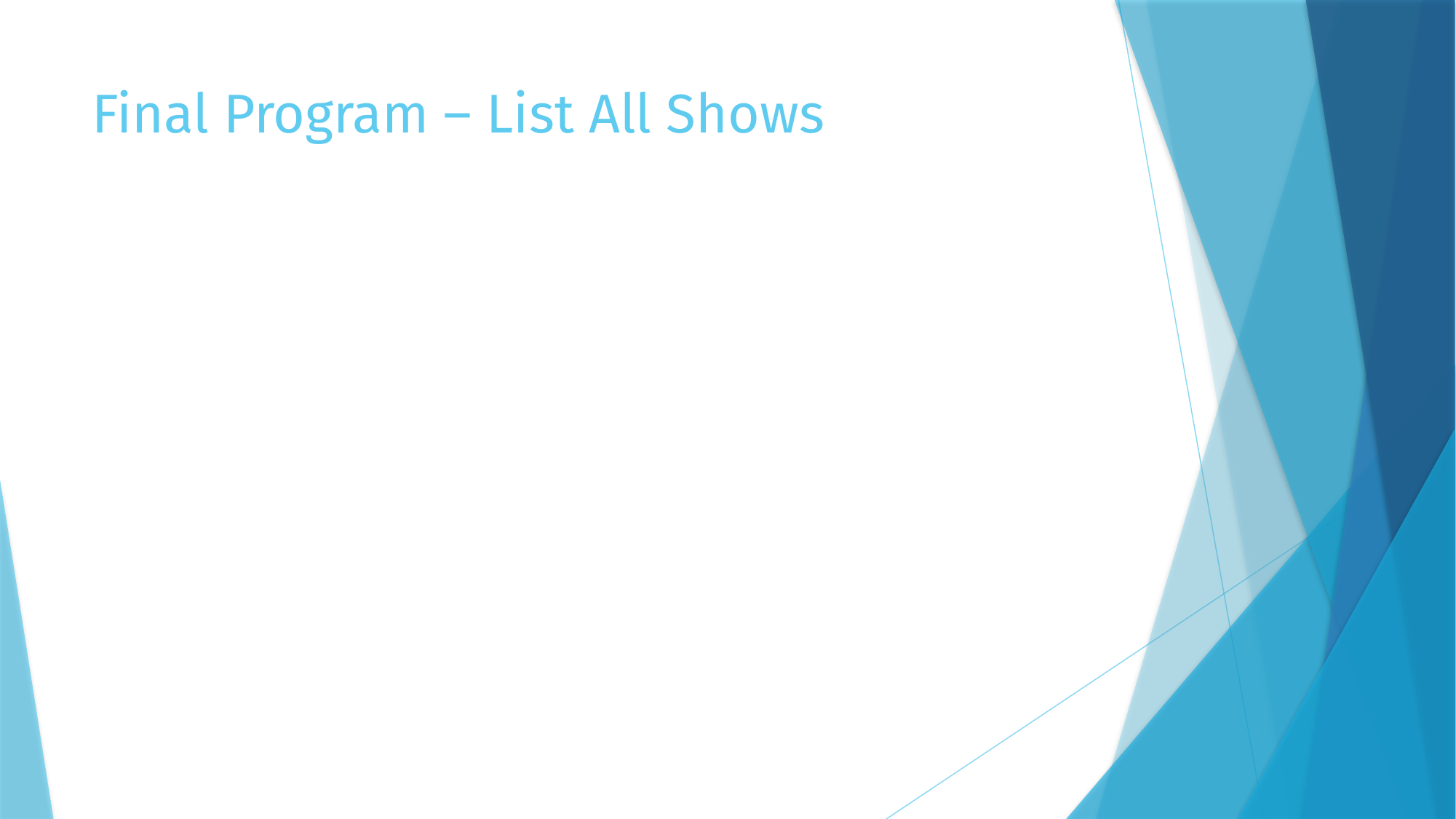

# Final Program – List All Shows